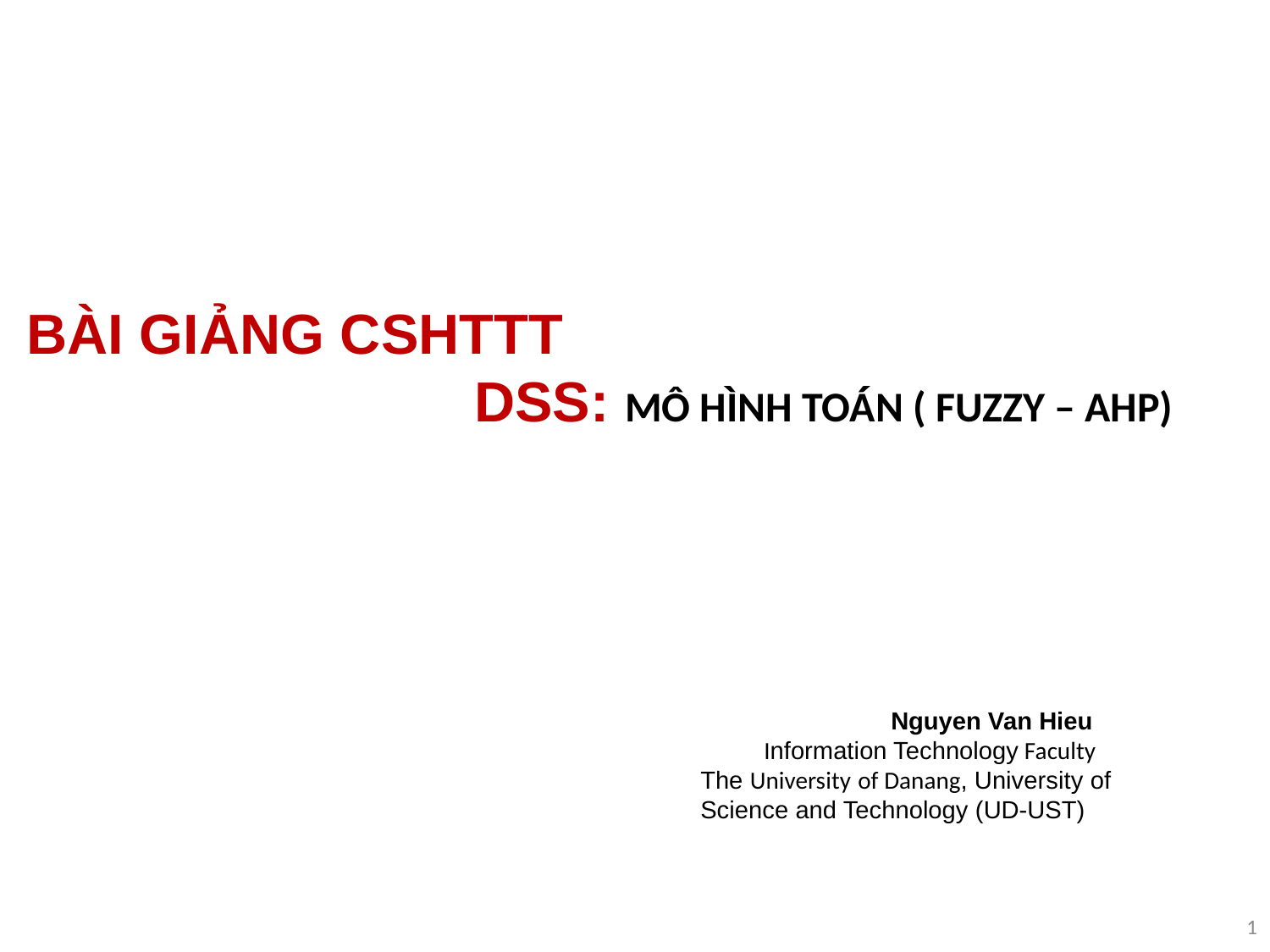

# BÀI GIẢNG CSHTTT DSS: MÔ HÌNH TOÁN ( FUZZY – AHP)
Nguyen Van Hieu
Information Technology Faculty
The University of Danang, University of Science and Technology (UD-UST)

1